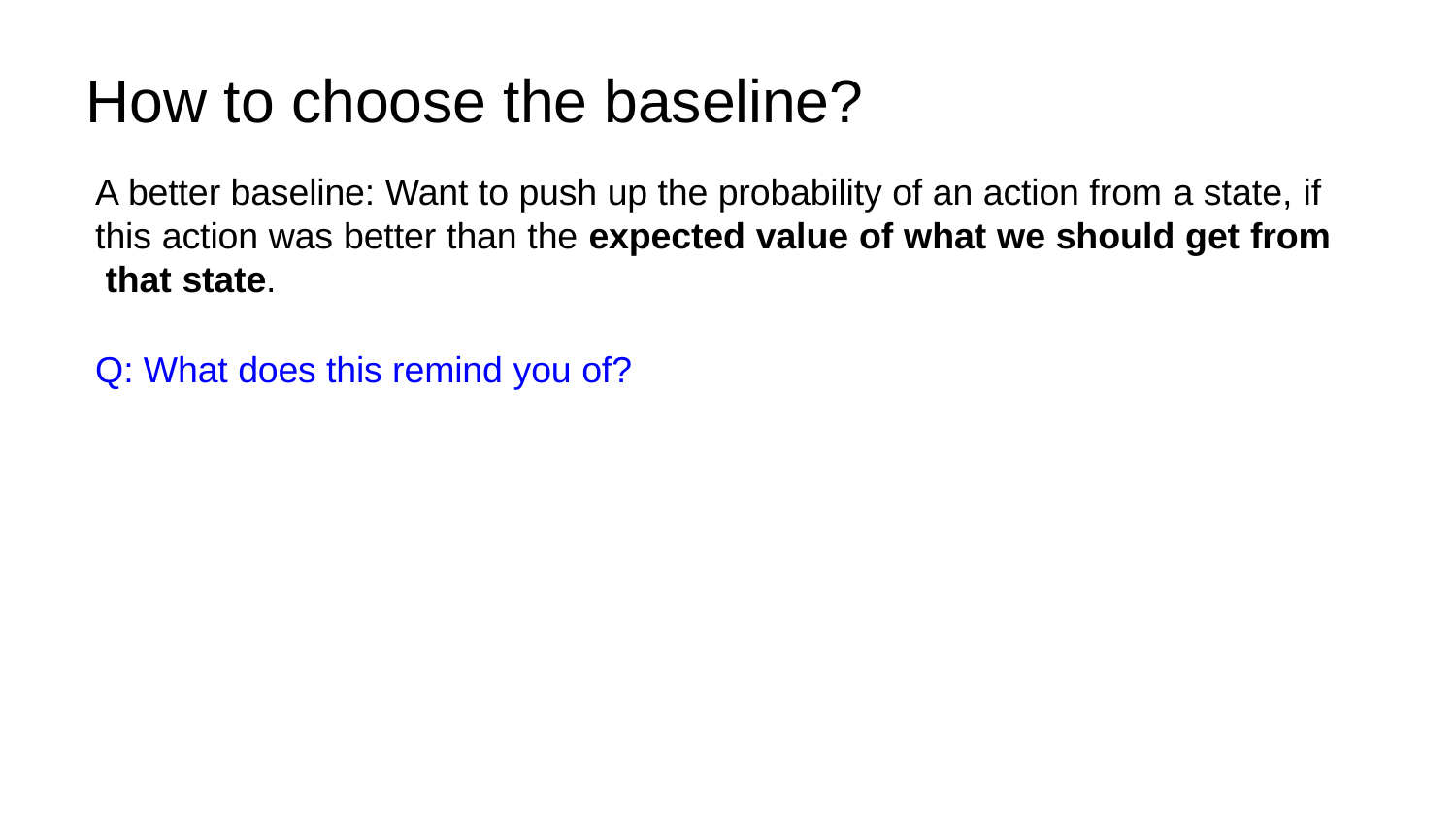

# How to choose the baseline?
A better baseline: Want to push up the probability of an action from a state, if  this action was better than the expected value of what we should get from  that state.

Q: What does this remind you of?
Lecture 14 - 86
May 23, 2017
Fei-Fei Li & Justin Johnson & Serena Yeung